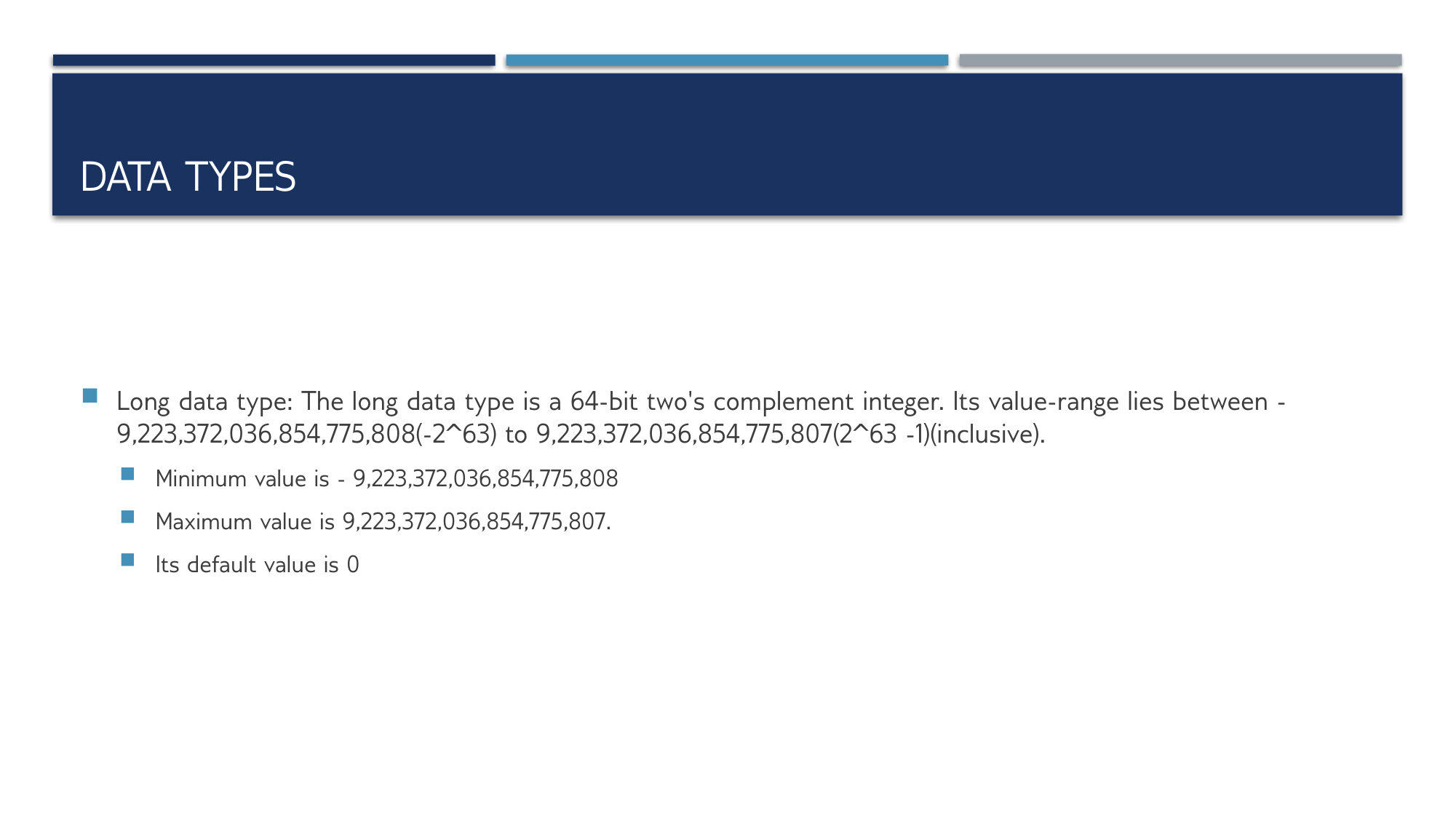

# DATA TYPES
Long data type: The long data type is a 64-bit two's complement integer. Its value-range lies between -9,223,372,036,854,775,808(-2^63) to 9,223,372,036,854,775,807(2^63 -1)(inclusive).
Minimum value is - 9,223,372,036,854,775,808
Maximum value is 9,223,372,036,854,775,807.
Its default value is 0